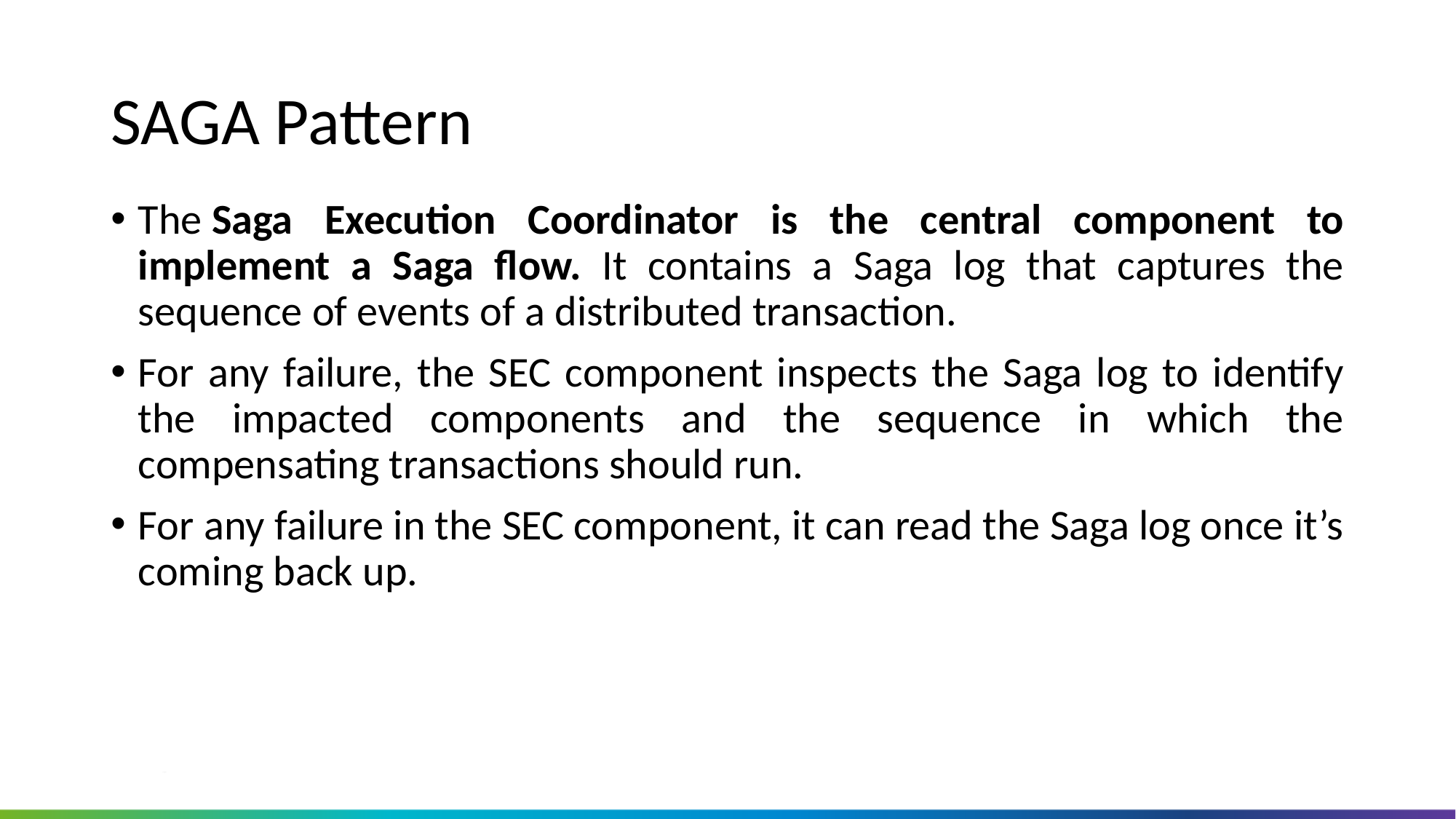

# SAGA Pattern
The Saga Execution Coordinator is the central component to implement a Saga flow. It contains a Saga log that captures the sequence of events of a distributed transaction.
For any failure, the SEC component inspects the Saga log to identify the impacted components and the sequence in which the compensating transactions should run.
For any failure in the SEC component, it can read the Saga log once it’s coming back up.
Koenig-Solutions Pvt. Ltd.